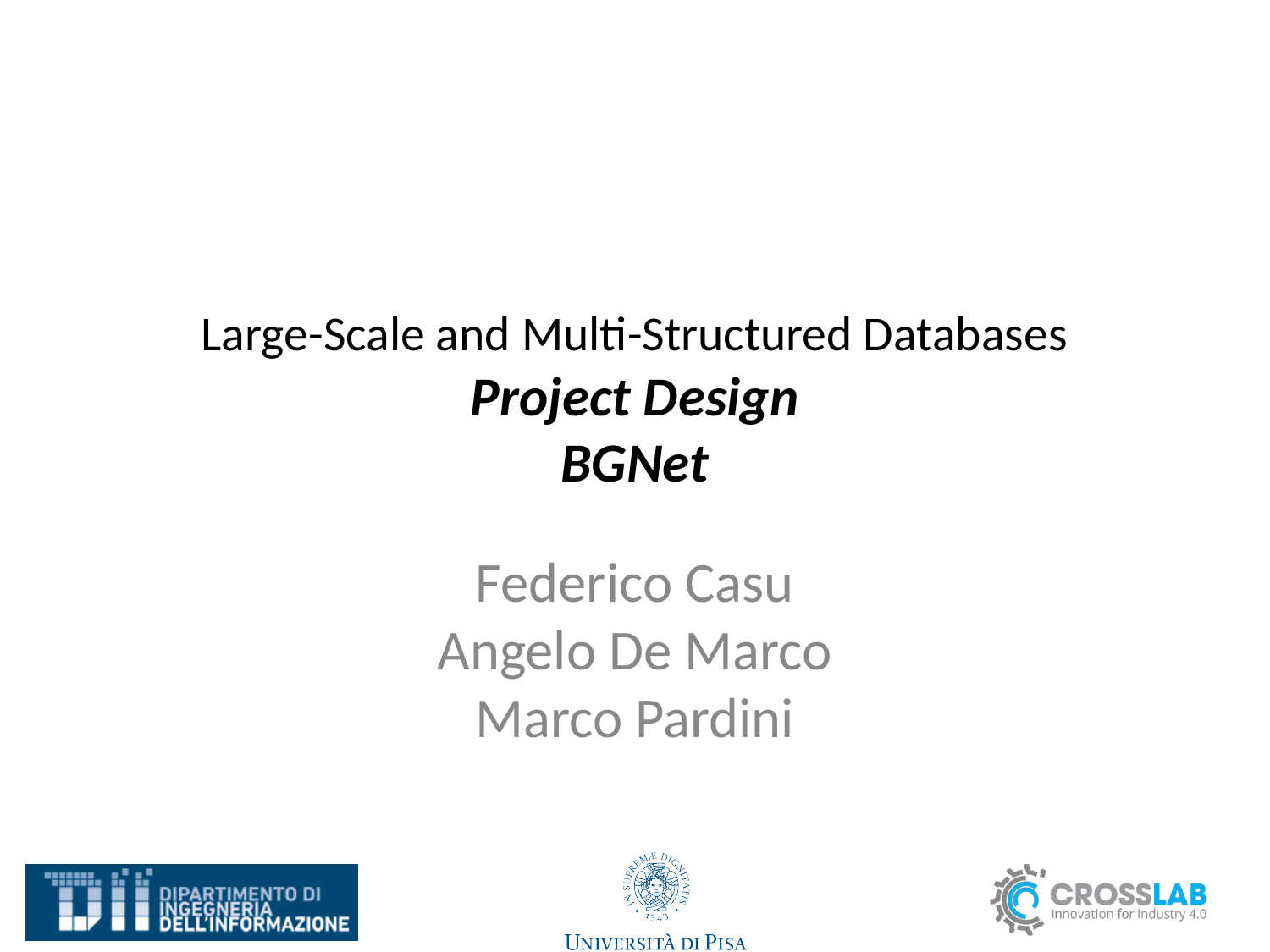

# Large-Scale and Multi-Structured Databases Project Design BGNet
Federico Casu
Angelo De Marco
Marco Pardini